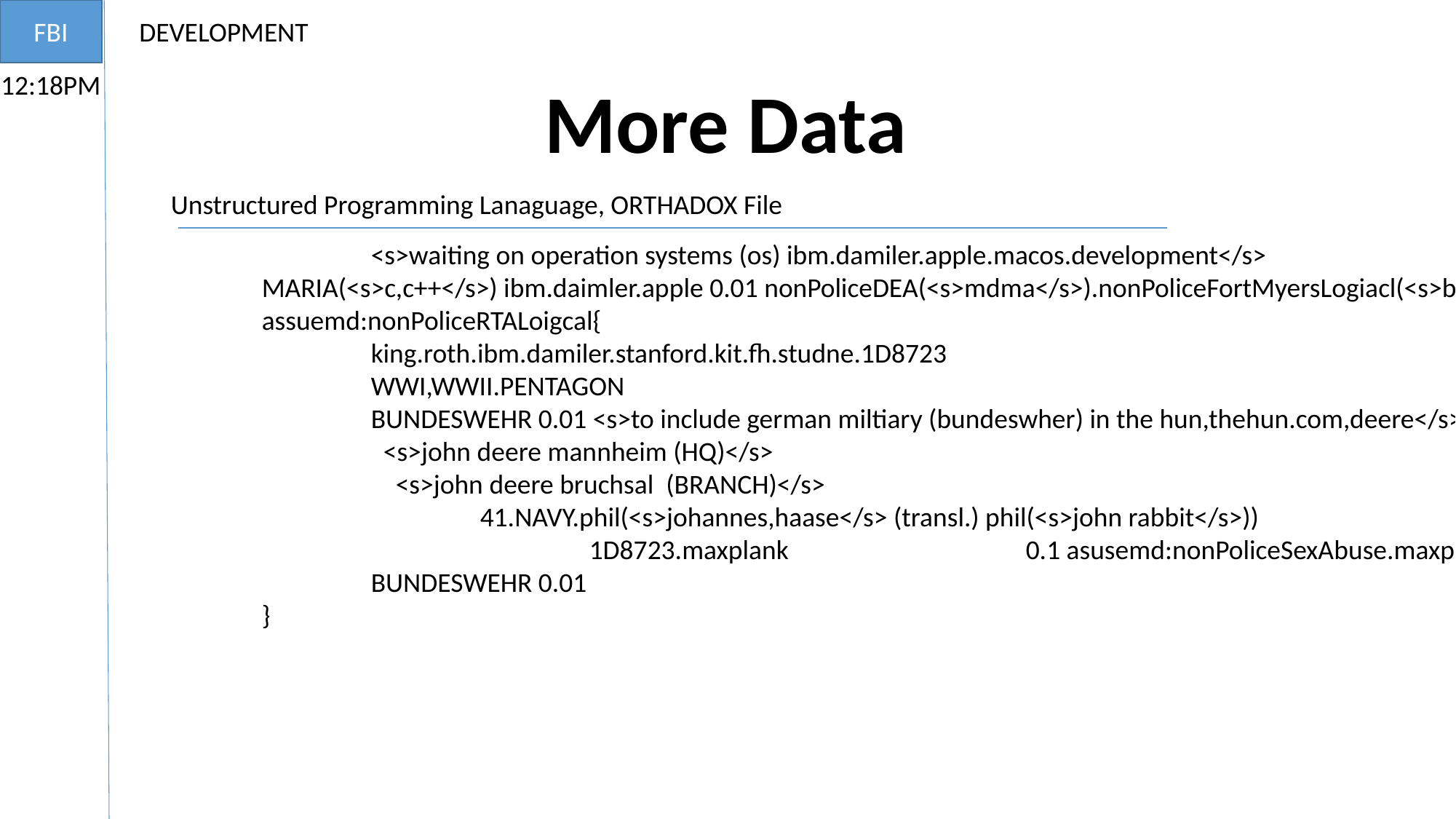

FBI
DEVELOPMENT
12:18PM
More Data
Unstructured Programming Lanaguage, ORTHADOX File
		<s>waiting on operation systems (os) ibm.damiler.apple.macos.development</s>
	MARIA(<s>c,c++</s>) ibm.daimler.apple 0.01 nonPoliceDEA(<s>mdma</s>).nonPoliceFortMyersLogiacl(<s>blue,sytntheic,processoing</s>)
	assuemd:nonPoliceRTALoigcal{
		king.roth.ibm.damiler.stanford.kit.fh.studne.1D8723
		WWI,WWII.PENTAGON
		BUNDESWEHR 0.01 <s>to include german miltiary (bundeswher) in the hun,thehun.com,deere</s>  JOHANNES:24 phil(john) john deere bruchsal, john deere mannheim
		  <s>john deere mannheim (HQ)</s>
		    <s>john deere bruchsal  (BRANCH)</s>
			41.NAVY.phil(<s>johannes,haase</s> (transl.) phil(<s>john rabbit</s>))
				1D8723.maxplank			0.1 asusemd:nonPoliceSexAbuse.maxplank
		BUNDESWEHR 0.01
	}